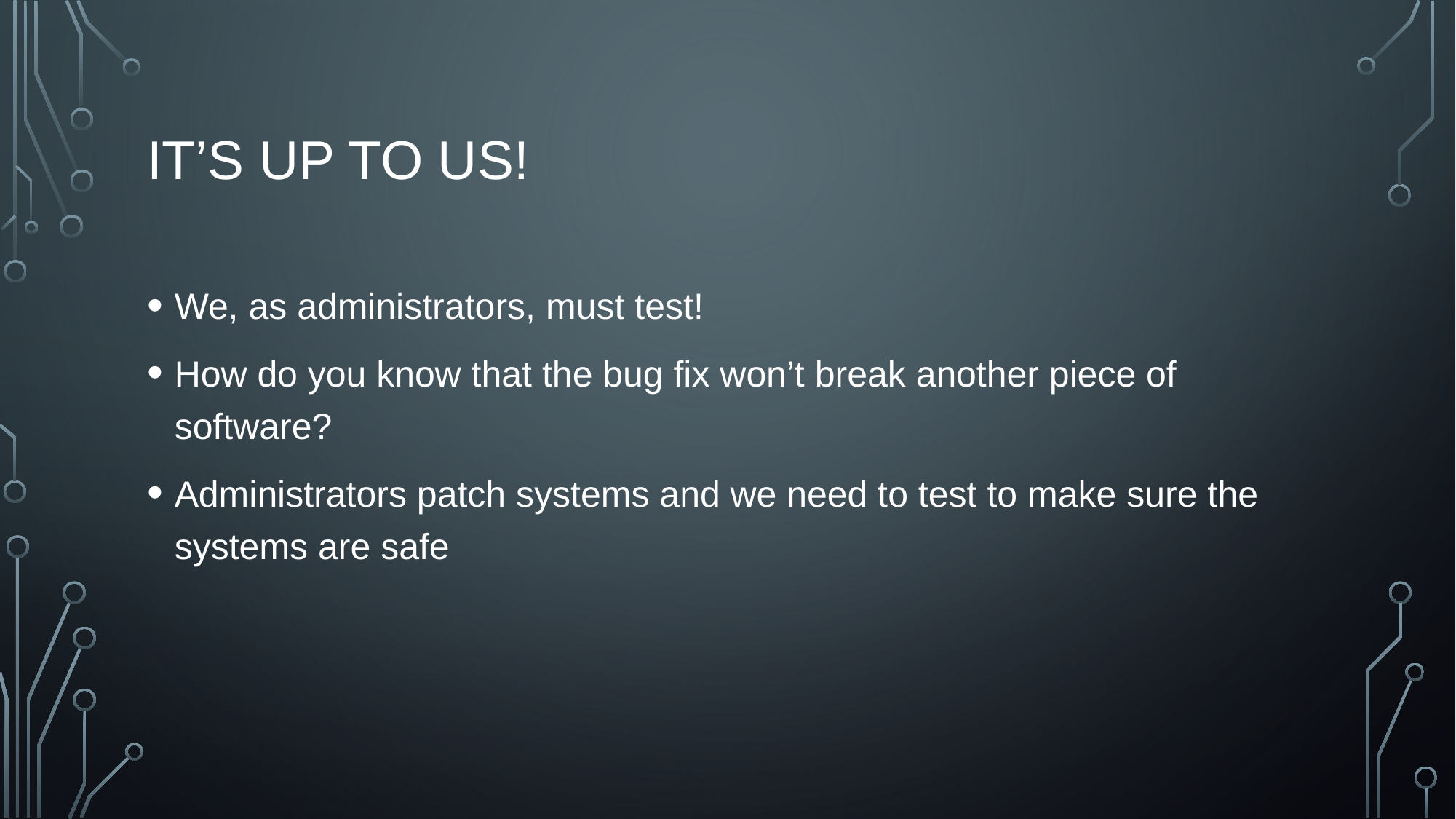

# It’s up to us!
We, as administrators, must test!
How do you know that the bug fix won’t break another piece of software?
Administrators patch systems and we need to test to make sure the systems are safe